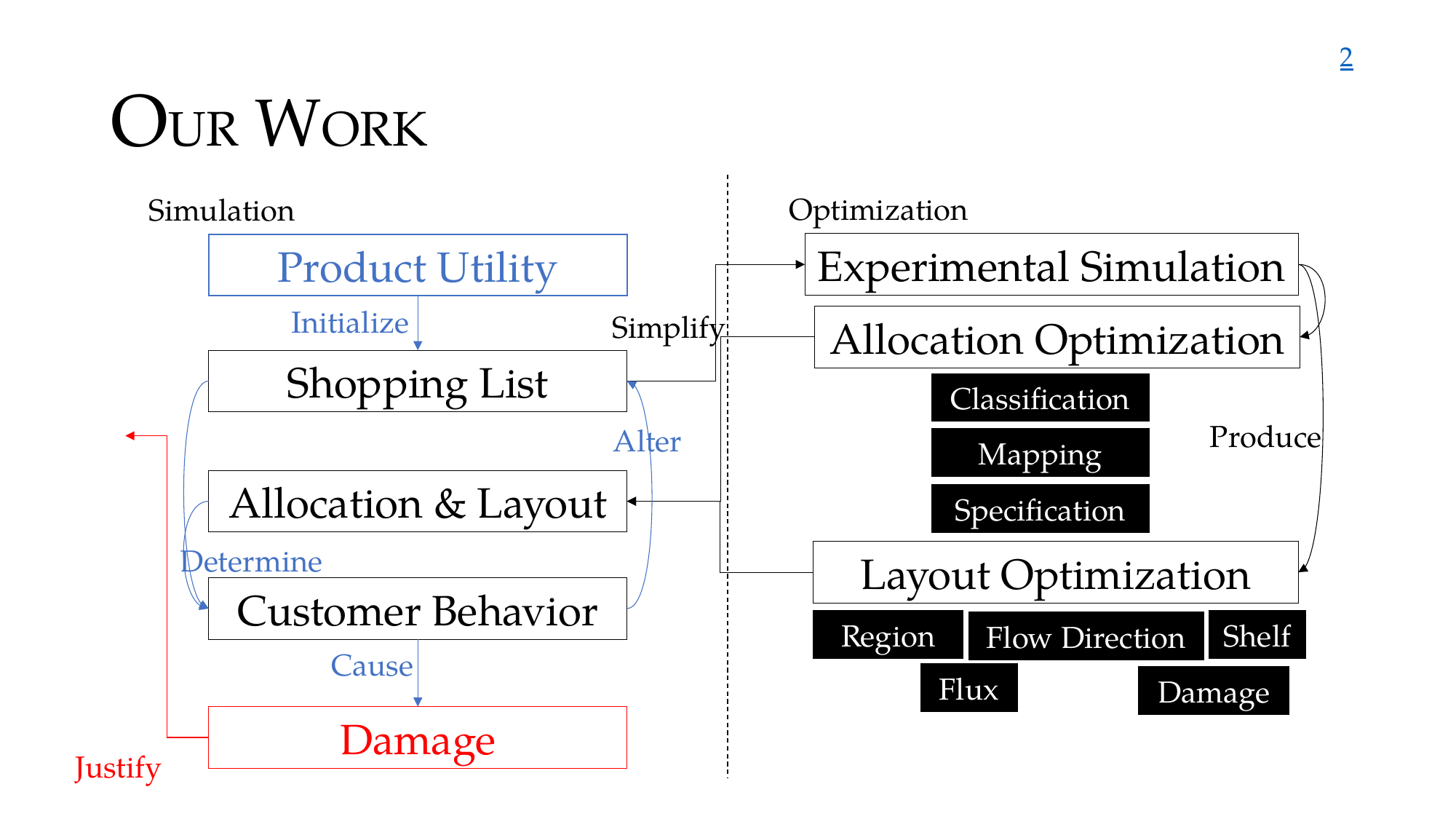

2
# OUR WORK
Optimization
Simulation
Experimental Simulation
Product Utility
Initialize
Simplify
Allocation Optimization
Shopping List
Classification
Produce
Alter
Mapping
Allocation & Layout
Specification
Determine
Layout Optimization
Customer Behavior
Region
Shelf
Flow Direction
Cause
Flux
Damage
Damage
Justify